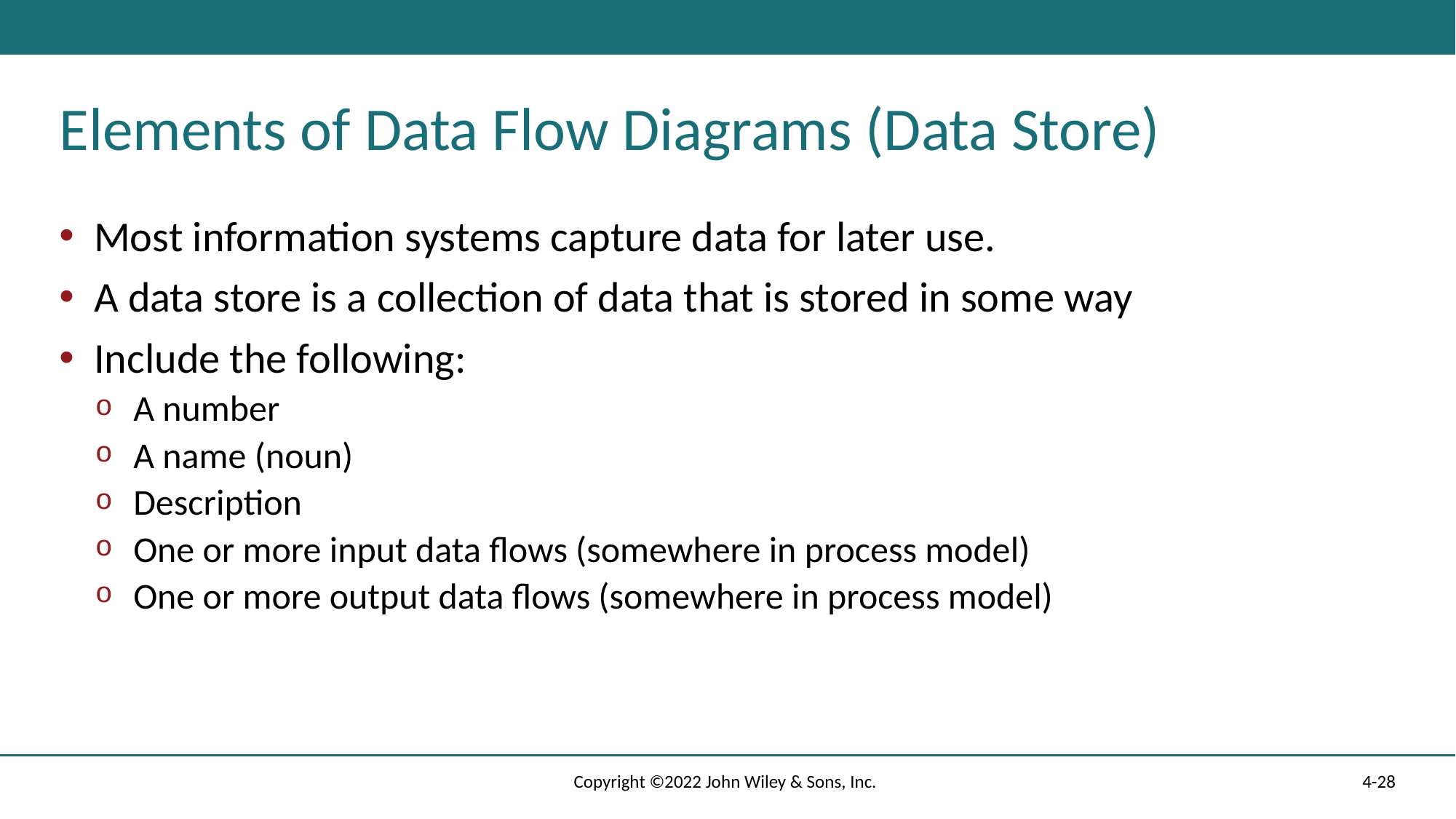

# Elements of Data Flow Diagrams (Data Store)
Most information systems capture data for later use.
A data store is a collection of data that is stored in some way
Include the following:
A number
A name (noun)
Description
One or more input data flows (somewhere in process model)
One or more output data flows (somewhere in process model)
Copyright ©2022 John Wiley & Sons, Inc.
4-28